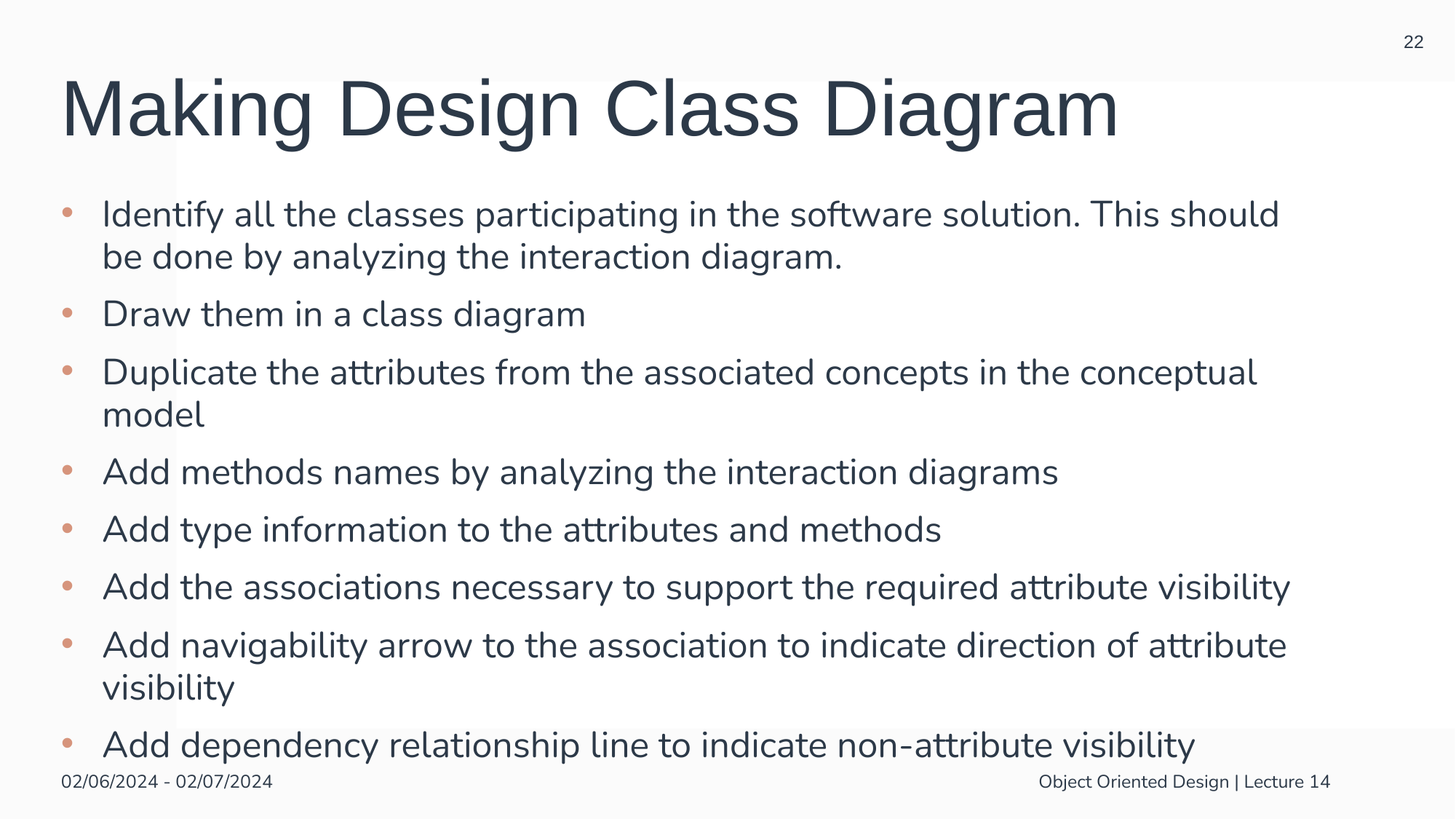

22
# Making Design Class Diagram
Identify all the classes participating in the software solution. This should be done by analyzing the interaction diagram.
Draw them in a class diagram
Duplicate the attributes from the associated concepts in the conceptual model
Add methods names by analyzing the interaction diagrams
Add type information to the attributes and methods
Add the associations necessary to support the required attribute visibility
Add navigability arrow to the association to indicate direction of attribute visibility
Add dependency relationship line to indicate non-attribute visibility

02/06/2024 - 02/07/2024
Object Oriented Design | Lecture 14